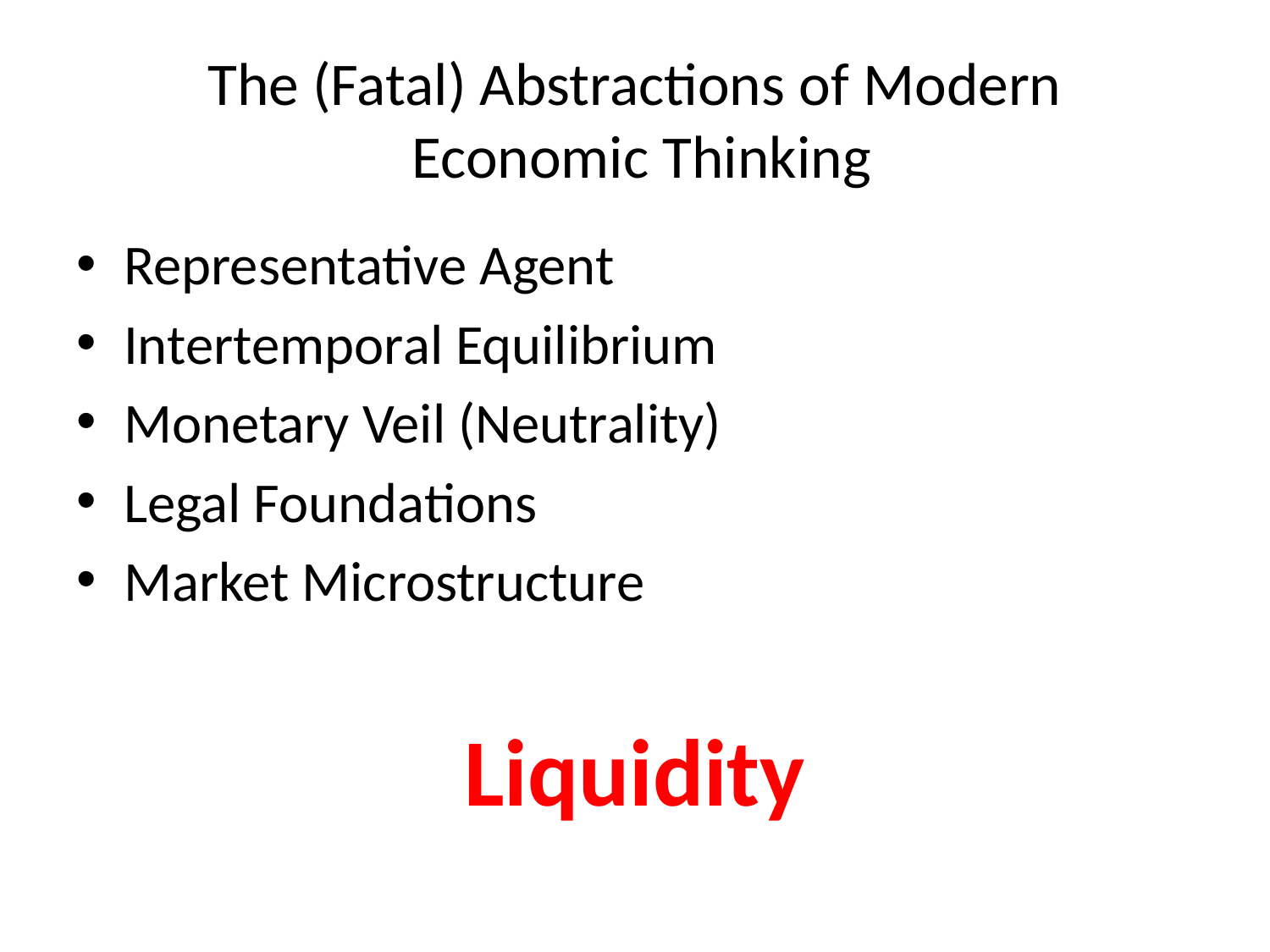

# The (Fatal) Abstractions of Modern Economic Thinking
Representative Agent
Intertemporal Equilibrium
Monetary Veil (Neutrality)
Legal Foundations
Market Microstructure

Liquidity